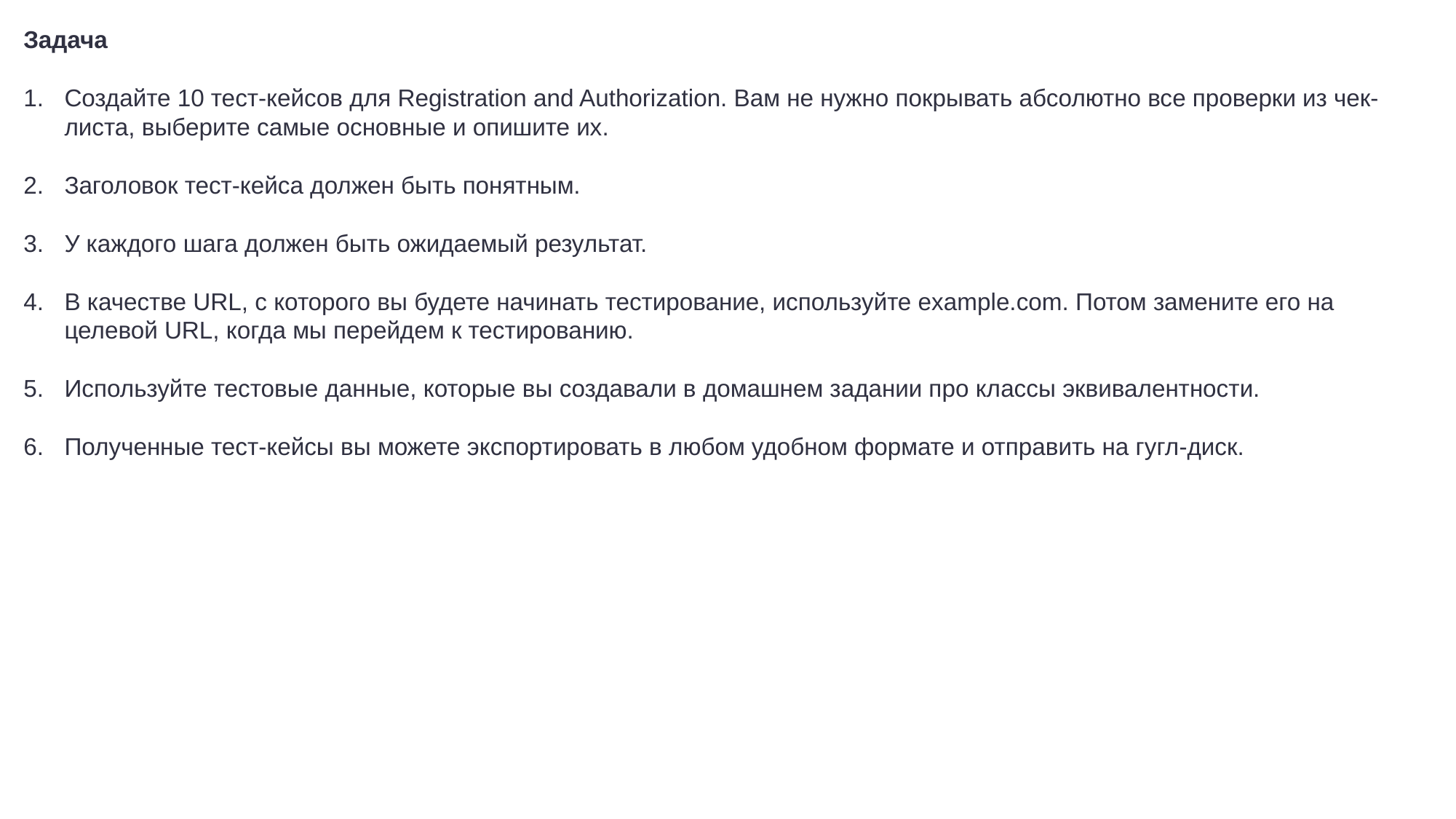

Задача

Создайте 10 тест-кейсов для Registration and Authorization. Вам не нужно покрывать абсолютно все проверки из чек-листа, выберите самые основные и опишите их.

Заголовок тест-кейса должен быть понятным.

У каждого шага должен быть ожидаемый результат.

В качестве URL, с которого вы будете начинать тестирование, используйте example.com. Потом замените его на целевой URL, когда мы перейдем к тестированию.

Используйте тестовые данные, которые вы создавали в домашнем задании про классы эквивалентности.

Полученные тест-кейсы вы можете экспортировать в любом удобном формате и отправить на гугл-диск.